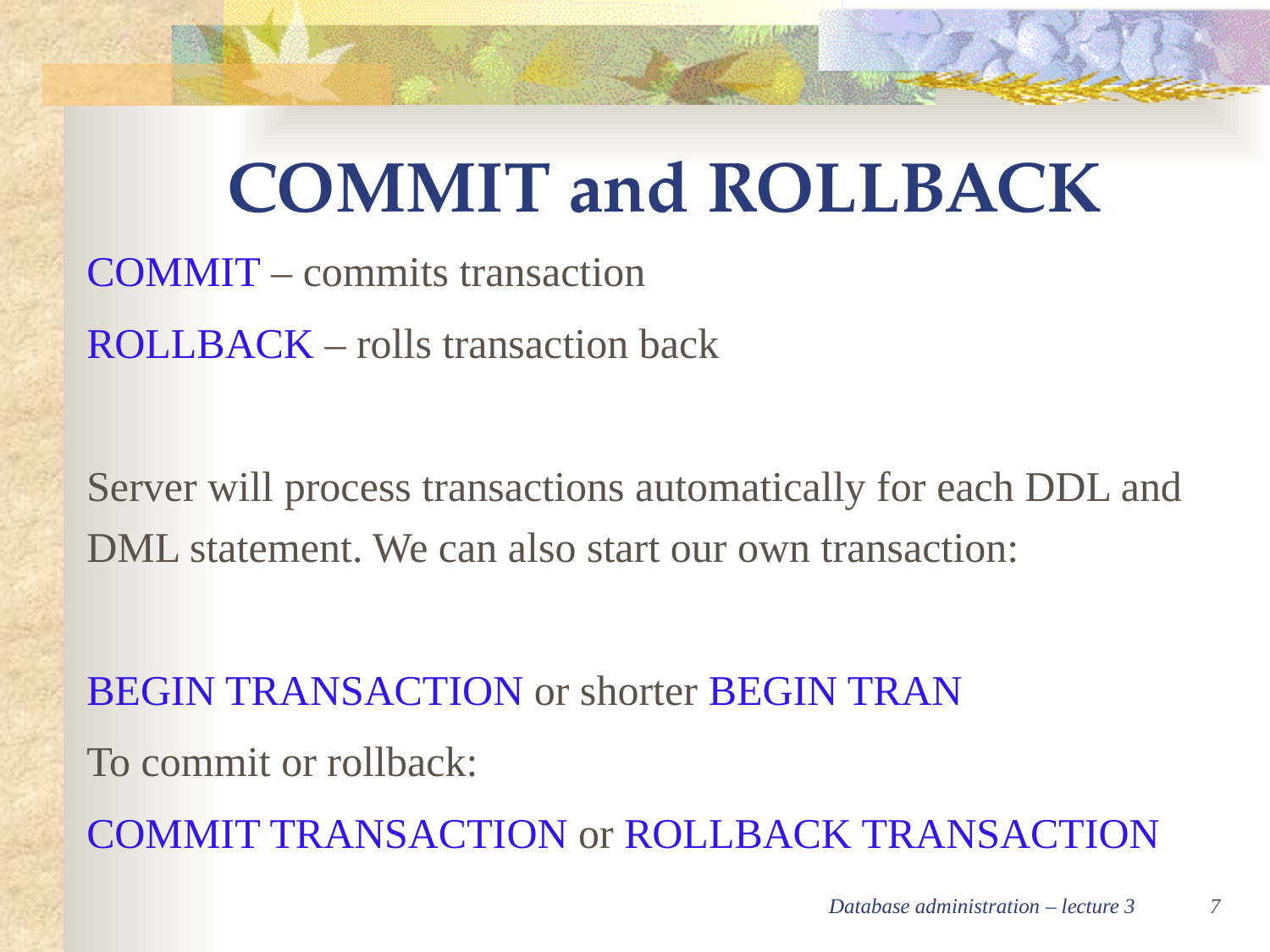

COMMIT and ROLLBACK
COMMIT – commits transaction
ROLLBACK – rolls transaction back

Server will process transactions automatically for each DDL and DML statement. We can also start our own transaction:

BEGIN TRANSACTION or shorter BEGIN TRAN
To commit or rollback:
COMMIT TRANSACTION or ROLLBACK TRANSACTION